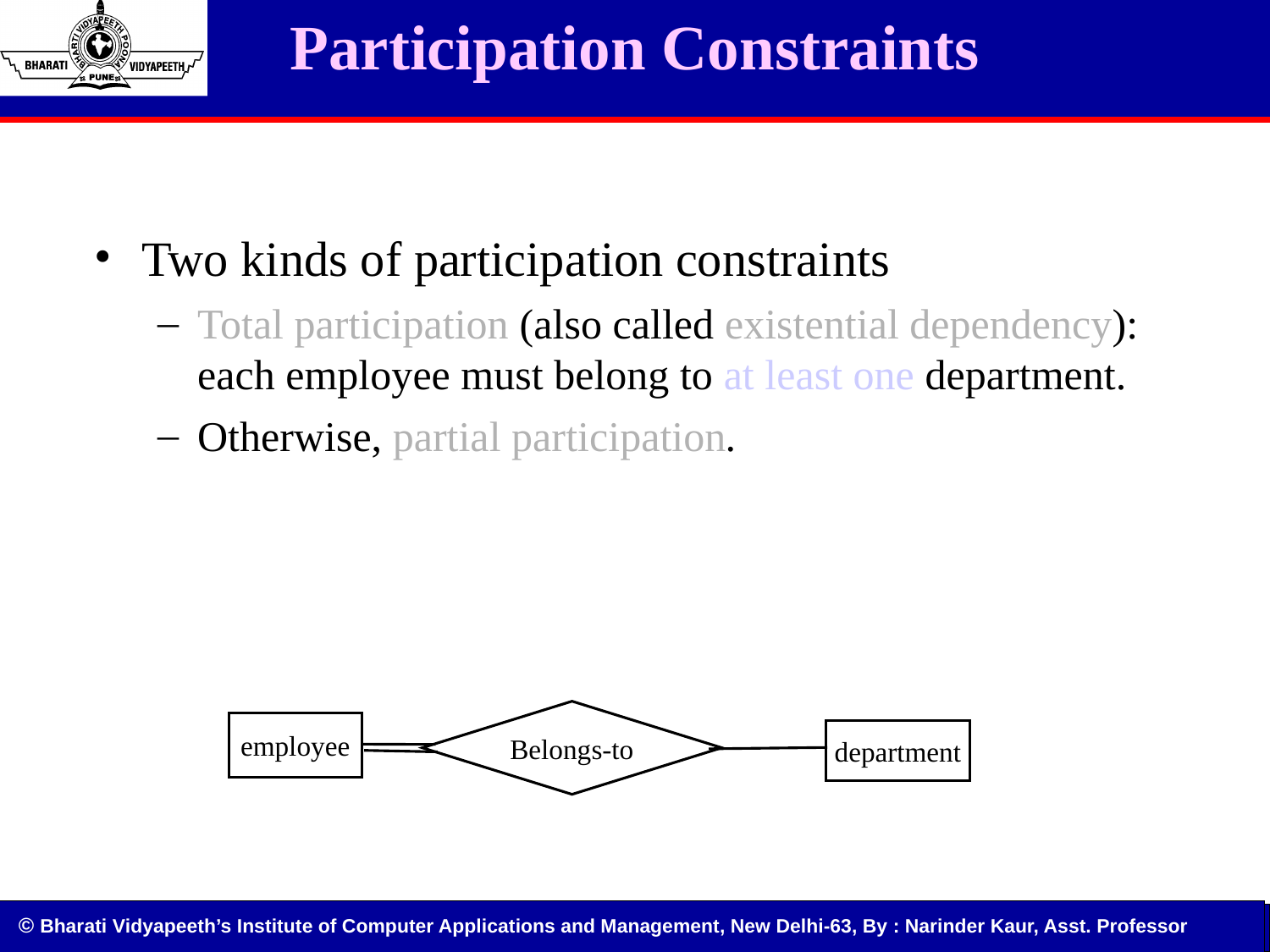

# Participation Constraints
Two kinds of participation constraints
Total participation (also called existential dependency): each employee must belong to at least one department.
Otherwise, partial participation.
Belongs-to
employee
department